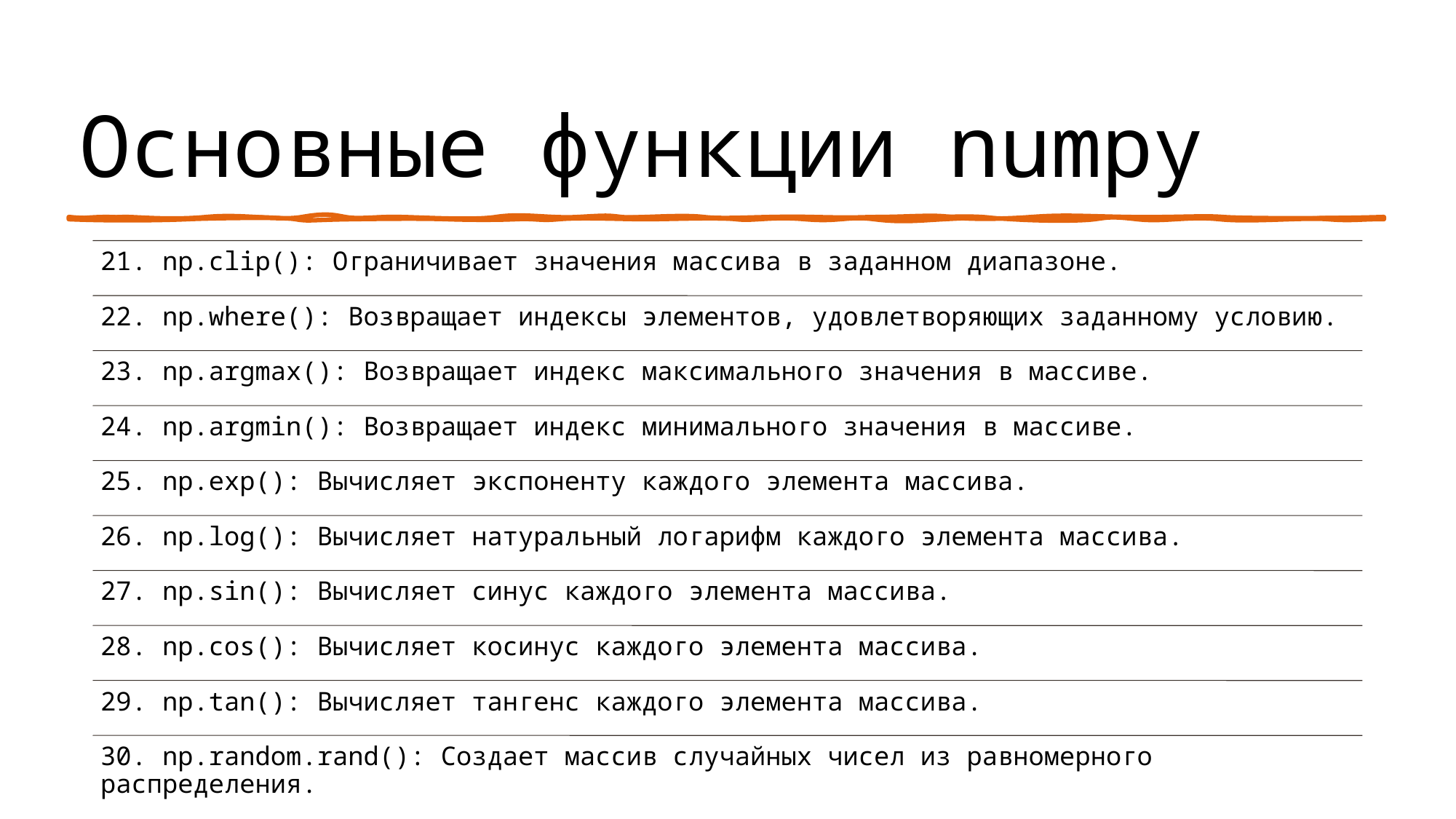

# Основные функции numpy

21. np.clip(): Ограничивает значения массива в заданном диапазоне.
22. np.where(): Возвращает индексы элементов, удовлетворяющих заданному условию.
23. np.argmax(): Возвращает индекс максимального значения в массиве.
24. np.argmin(): Возвращает индекс минимального значения в массиве.
25. np.exp(): Вычисляет экспоненту каждого элемента массива.
26. np.log(): Вычисляет натуральный логарифм каждого элемента массива.
27. np.sin(): Вычисляет синус каждого элемента массива.
28. np.cos(): Вычисляет косинус каждого элемента массива.
29. np.tan(): Вычисляет тангенс каждого элемента массива.
30. np.random.rand(): Создает массив случайных чисел из равномерного распределения.